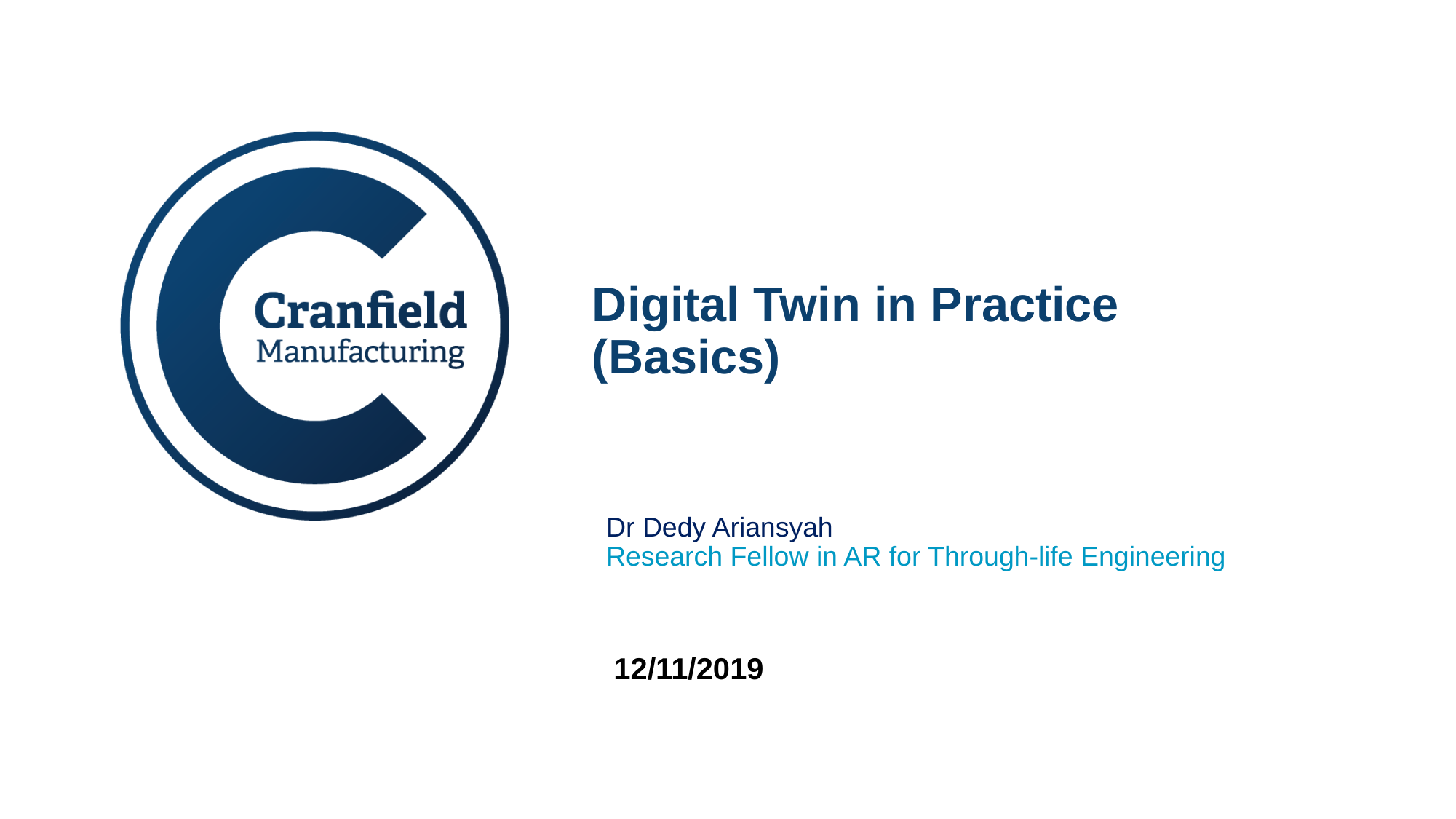

Digital Twin in Practice
(Basics)
Dr Dedy Ariansyah
Research Fellow in AR for Through-life Engineering
12/11/2019